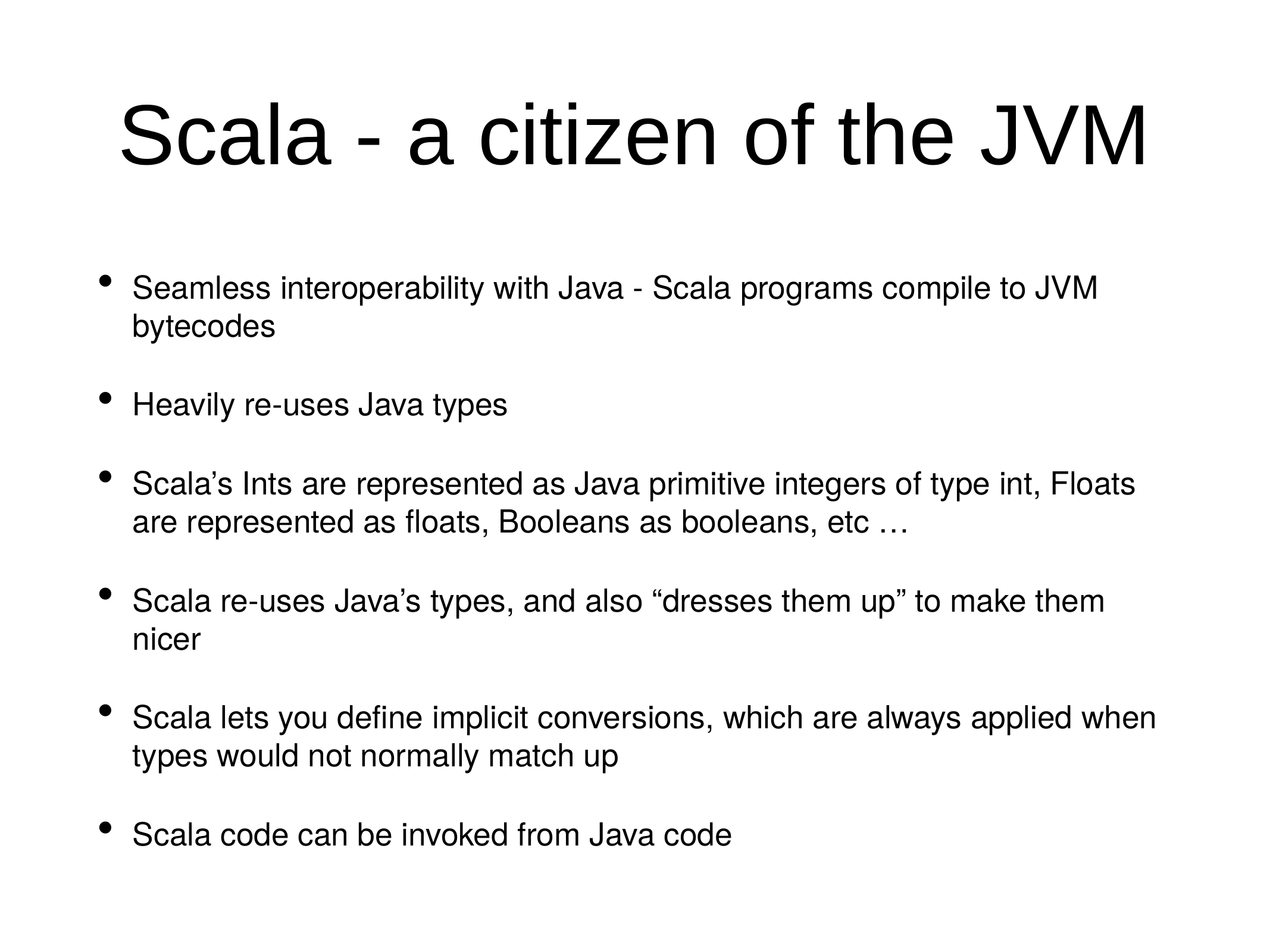

# Scala - a citizen of the JVM
Seamless interoperability with Java - Scala programs compile to JVM bytecodes
Heavily re-uses Java types
Scala’s Ints are represented as Java primitive integers of type int, Floats are represented as floats, Booleans as booleans, etc …
Scala re-uses Java’s types, and also “dresses them up” to make them nicer
Scala lets you define implicit conversions, which are always applied when types would not normally match up
Scala code can be invoked from Java code